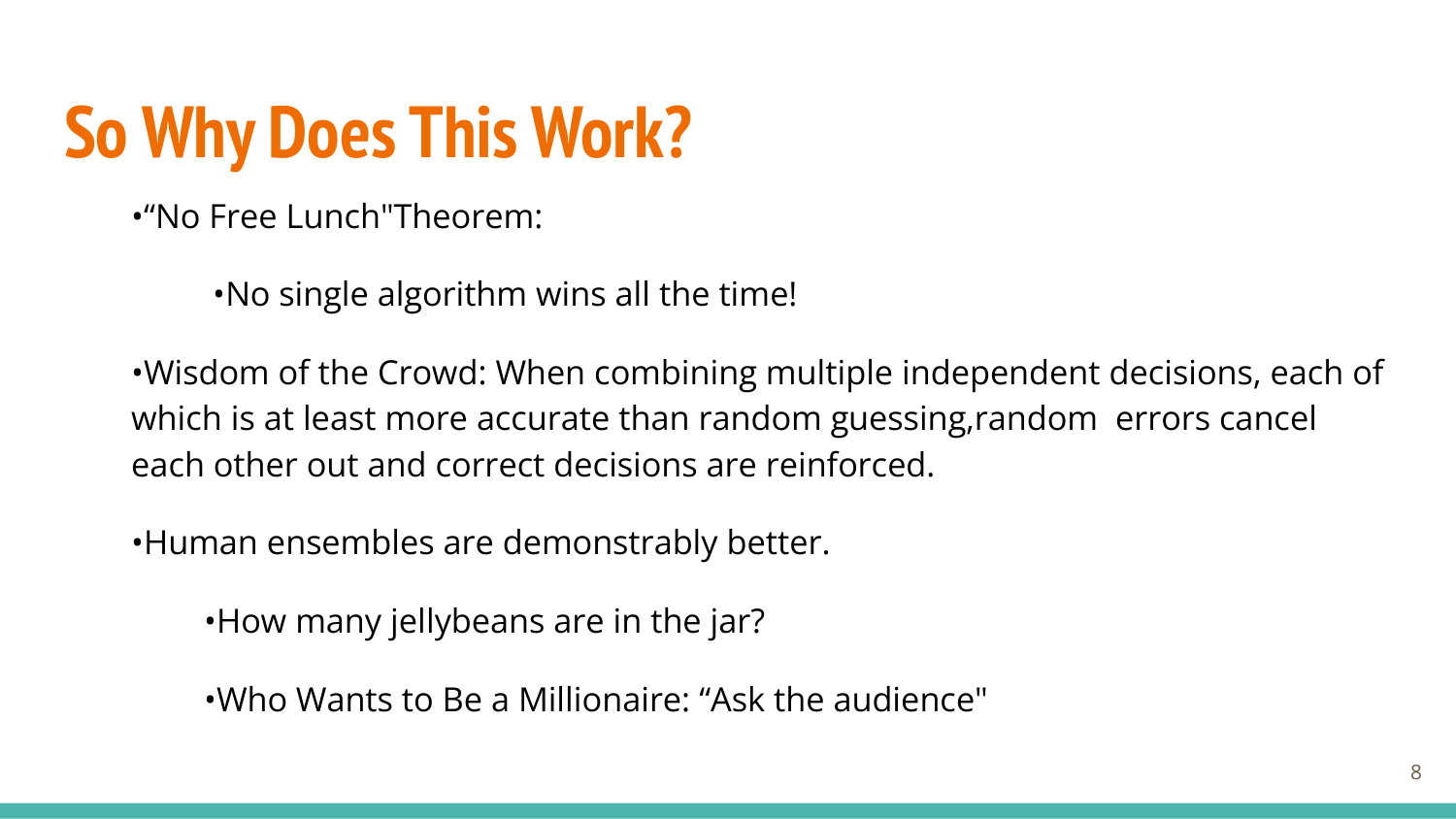

# So Why Does This Work?
•“No Free Lunch"Theorem:
 •No single algorithm wins all the time!
•Wisdom of the Crowd: When combining multiple independent decisions, each of which is at least more accurate than random guessing,random  errors cancel each other out and correct decisions are reinforced.
•Human ensembles are demonstrably better.
•How many jellybeans are in the jar?
•Who Wants to Be a Millionaire: “Ask the audience"
8